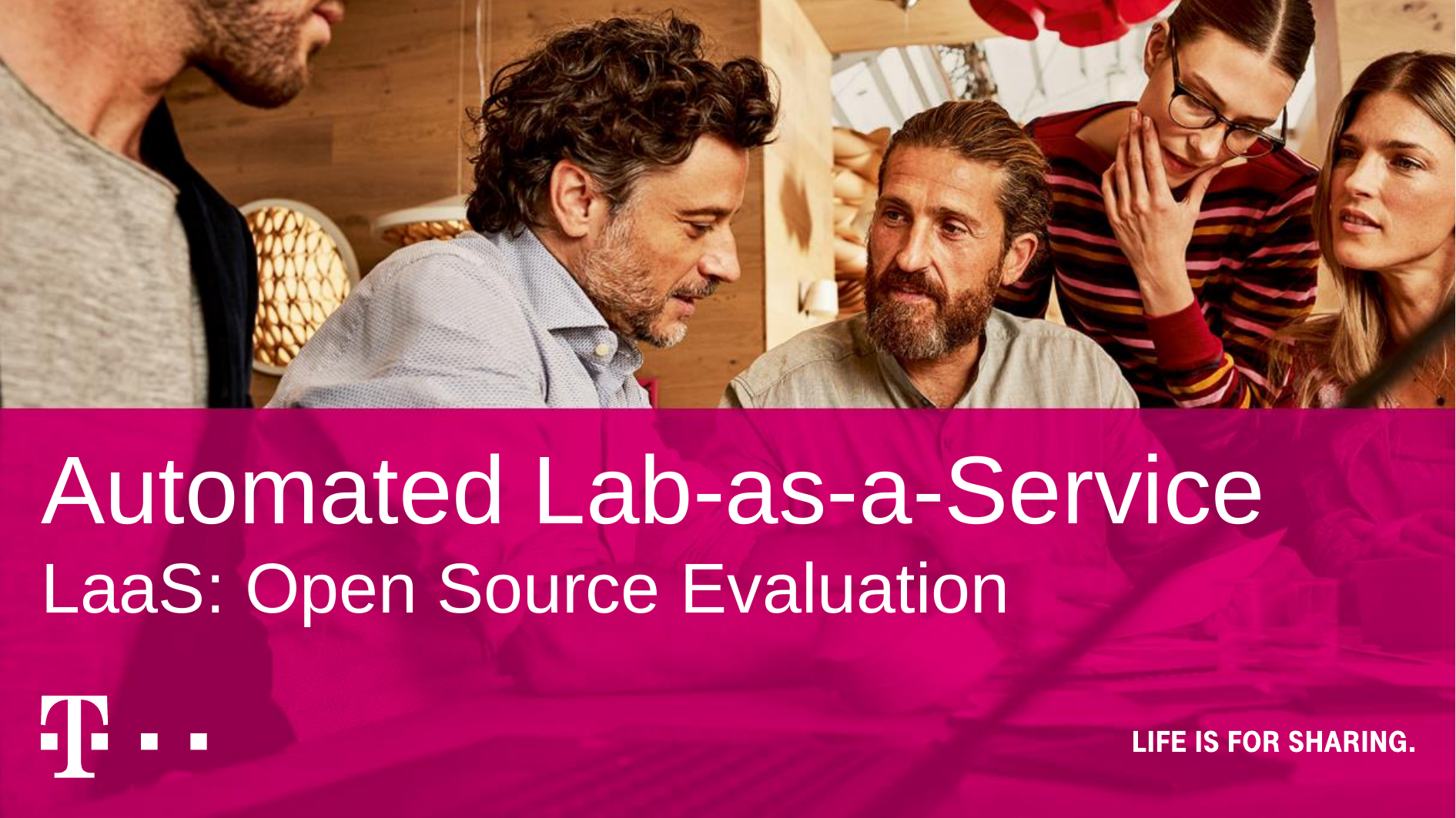

257391888
259039328
257391888
259039328
257391888
259039328
257391888
259039328
257391888
259039328
# Automated Lab-as-a-Service LaaS: Open Source Evaluation